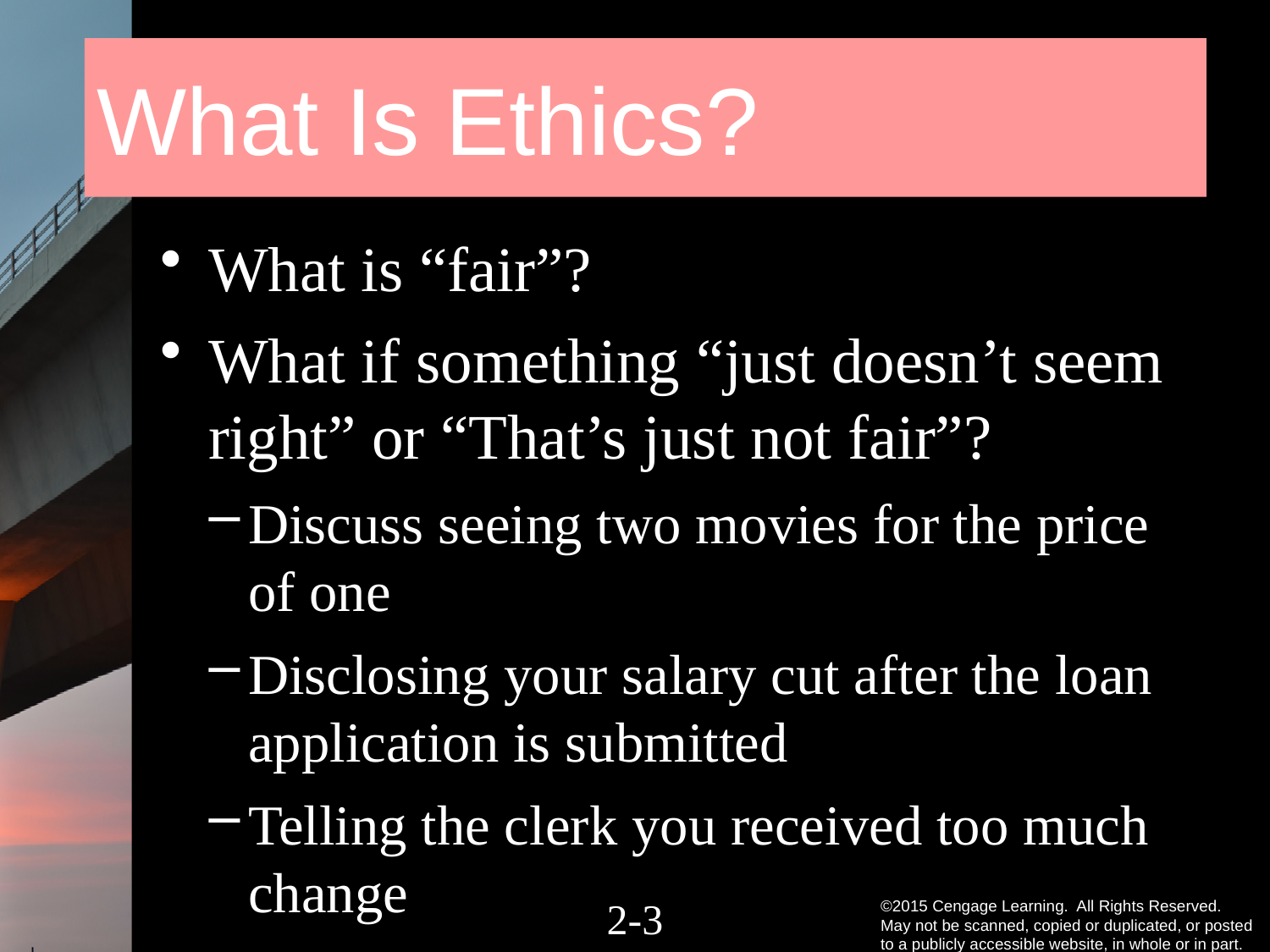

# What Is Ethics?
What is “fair”?
What if something “just doesn’t seem right” or “That’s just not fair”?
Discuss seeing two movies for the price of one
Disclosing your salary cut after the loan application is submitted
Telling the clerk you received too much change
2-3